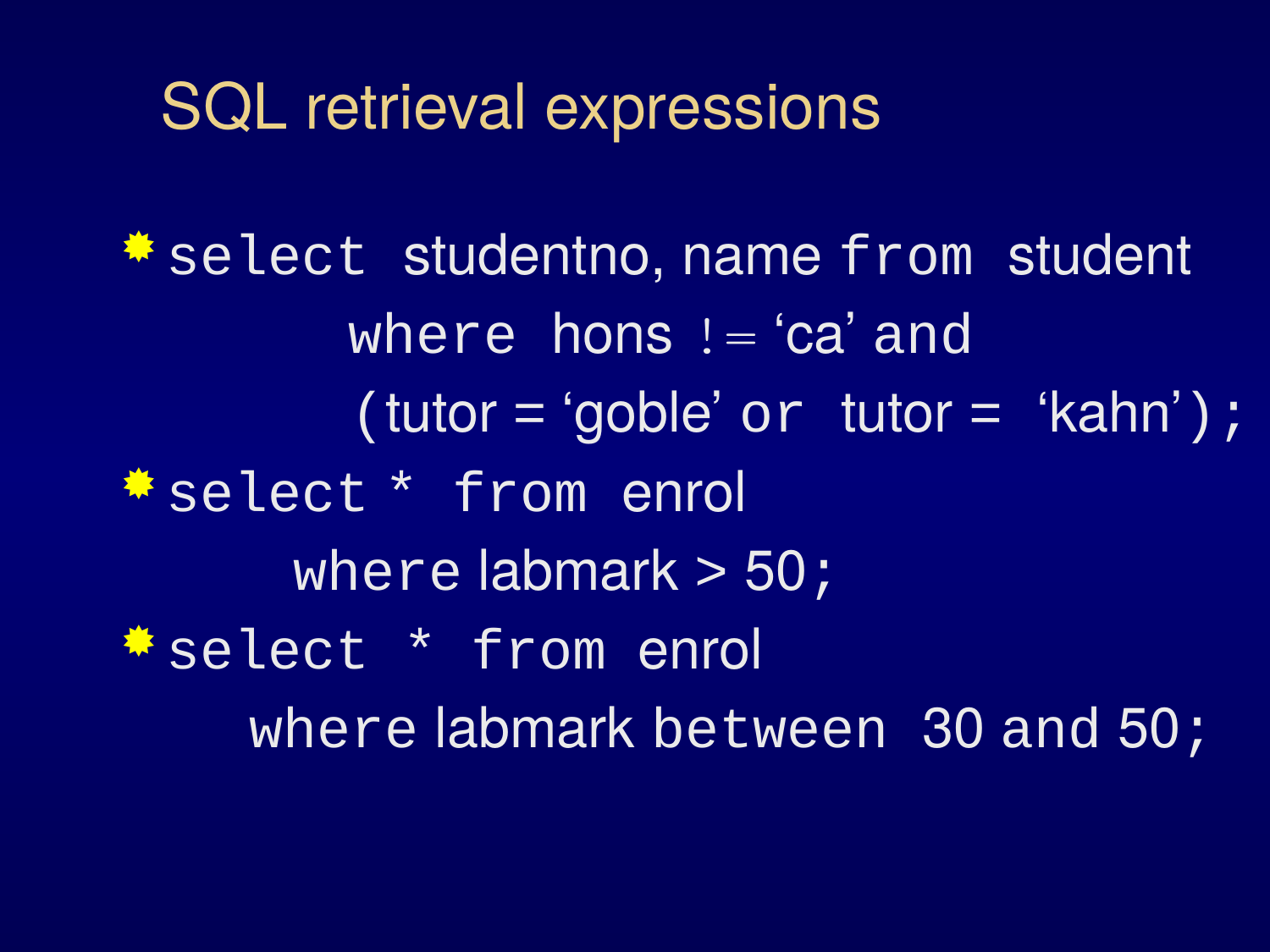

# SQL retrieval expressions
select studentno, name from student
		where hons != ‘ca’ and
     (tutor = ‘goble’ or tutor = ‘kahn’);
select * from enrol
		where labmark > 50;
select * from  enrol
  where labmark between 30 and 50;